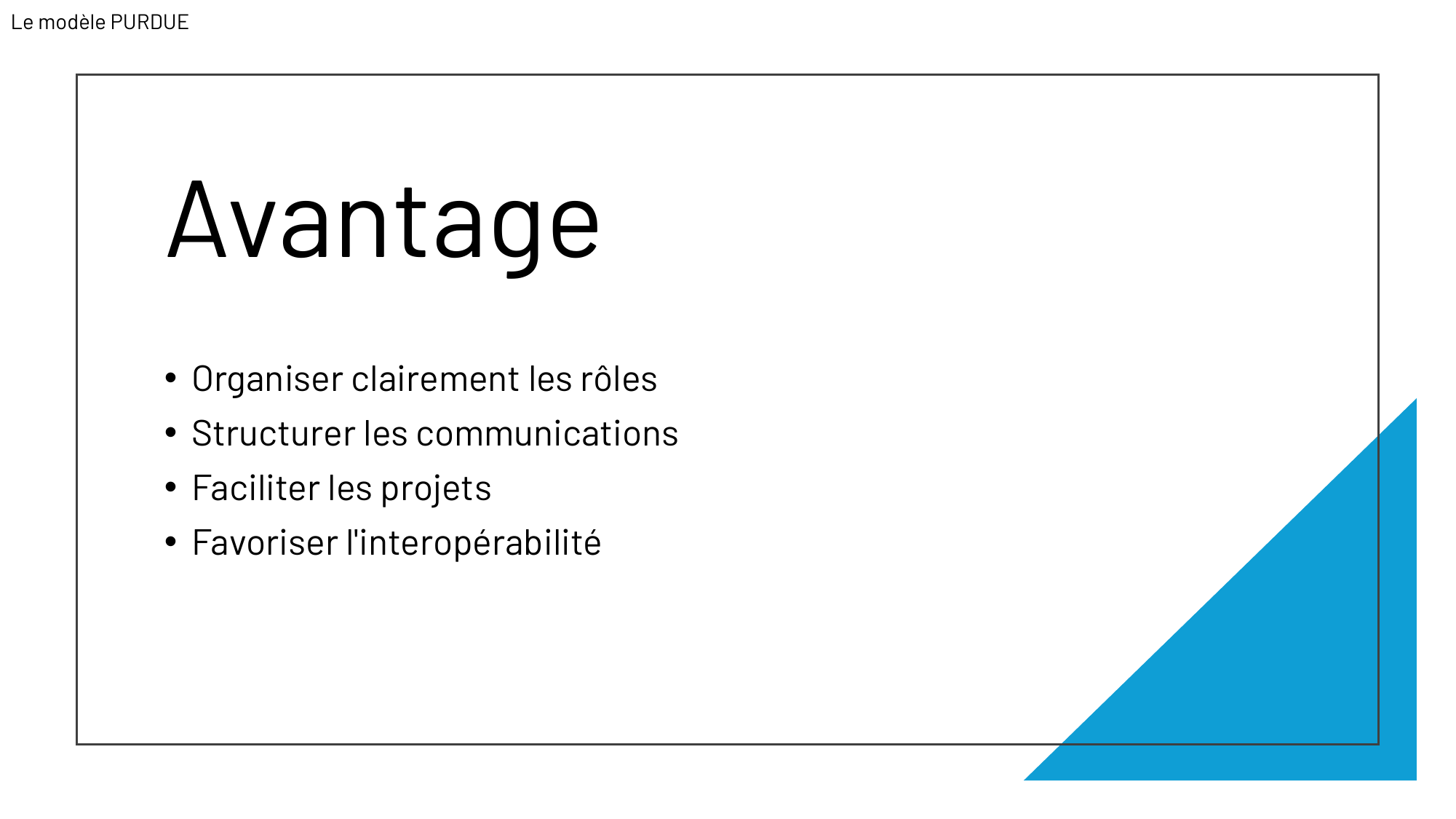

Le modèle PURDUE

# Avantage
Organiser clairement les rôles
Structurer les communications
Faciliter les projets
Favoriser l'interopérabilité

30